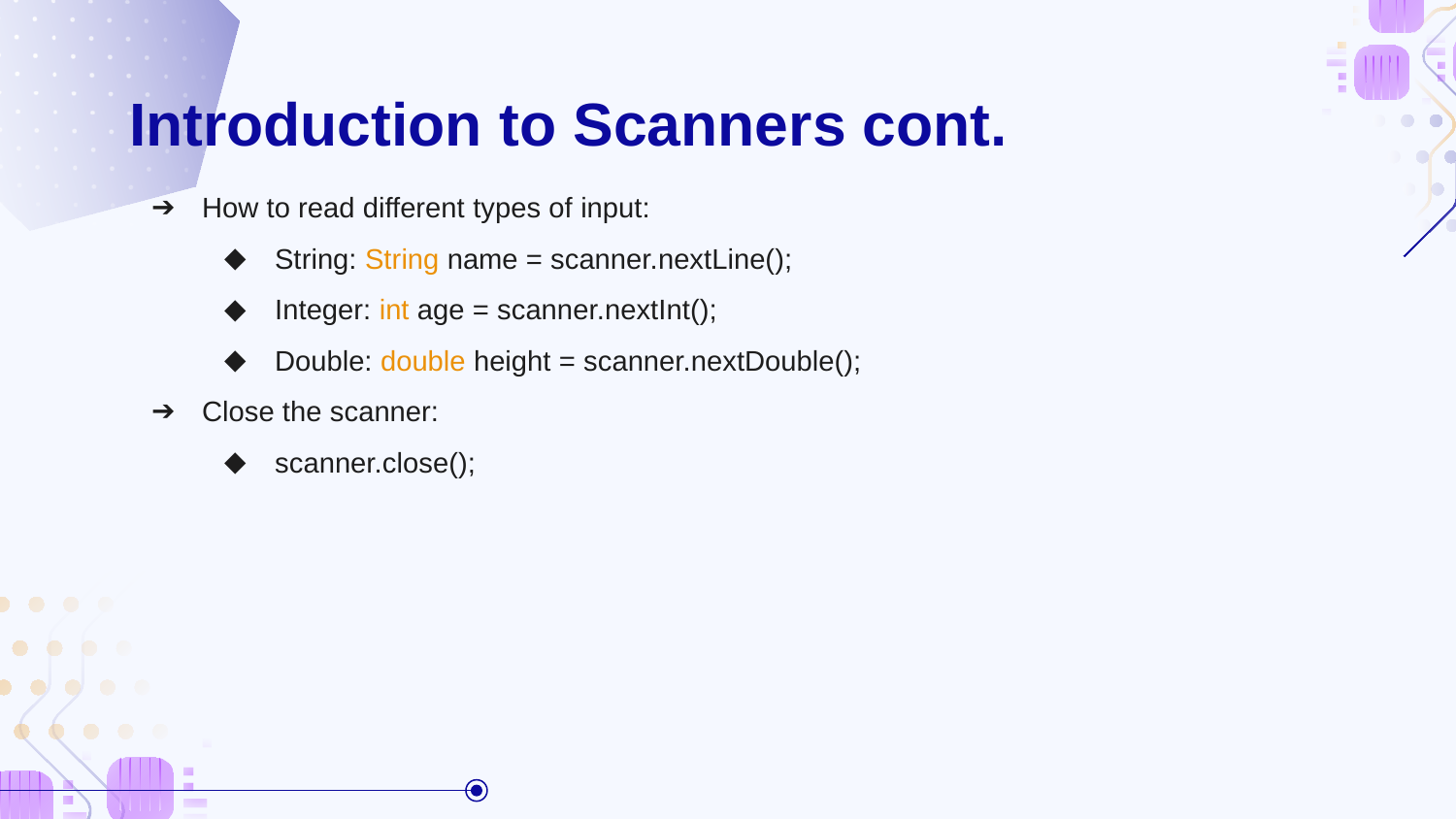

# Introduction to Scanners cont.
How to read different types of input:
String: String name = scanner.nextLine();
Integer: int age = scanner.nextInt();
Double: double height = scanner.nextDouble();
Close the scanner:
scanner.close();